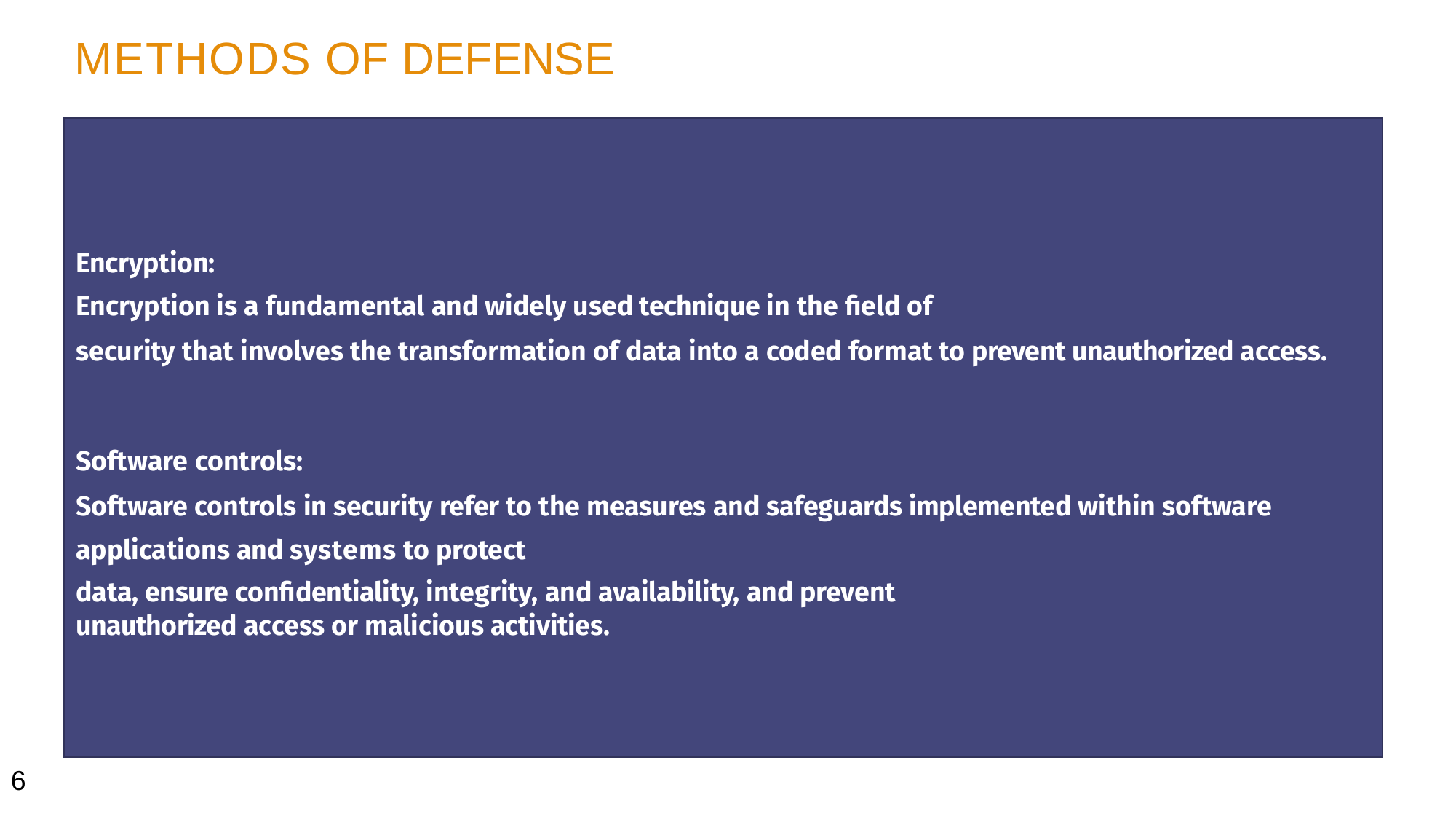

# Methods of Defense
Encryption:
Encryption is a fundamental and widely used technique in the field of
security that involves the transformation of data into a coded format to prevent unauthorized access.

Software controls:
Software controls in security refer to the measures and safeguards implemented within software applications and systems to protect
data, ensure confidentiality, integrity, and availability, and prevent
unauthorized access or malicious activities.

6